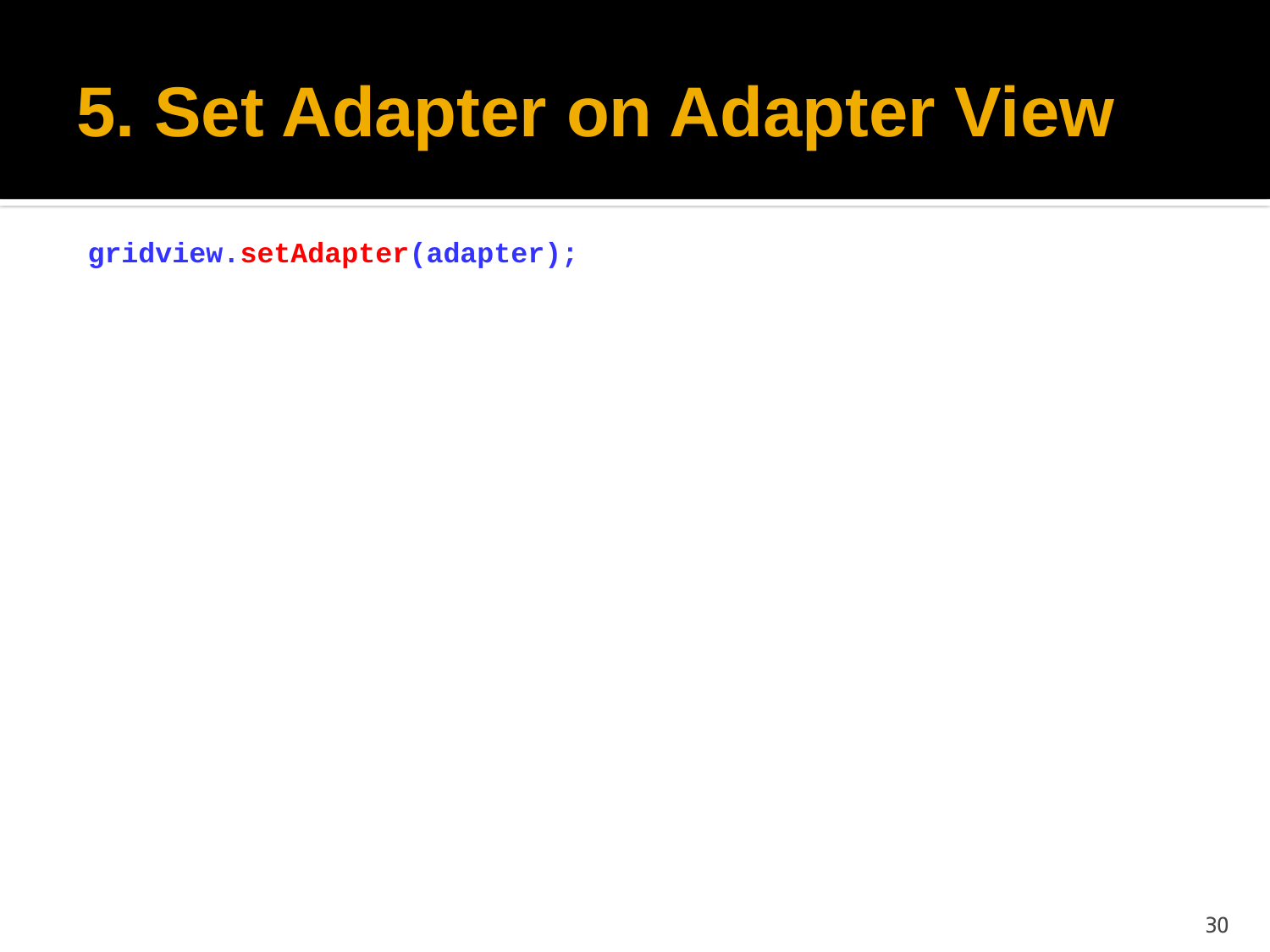

# 5. Set Adapter on Adapter View
gridview.setAdapter(adapter);
30